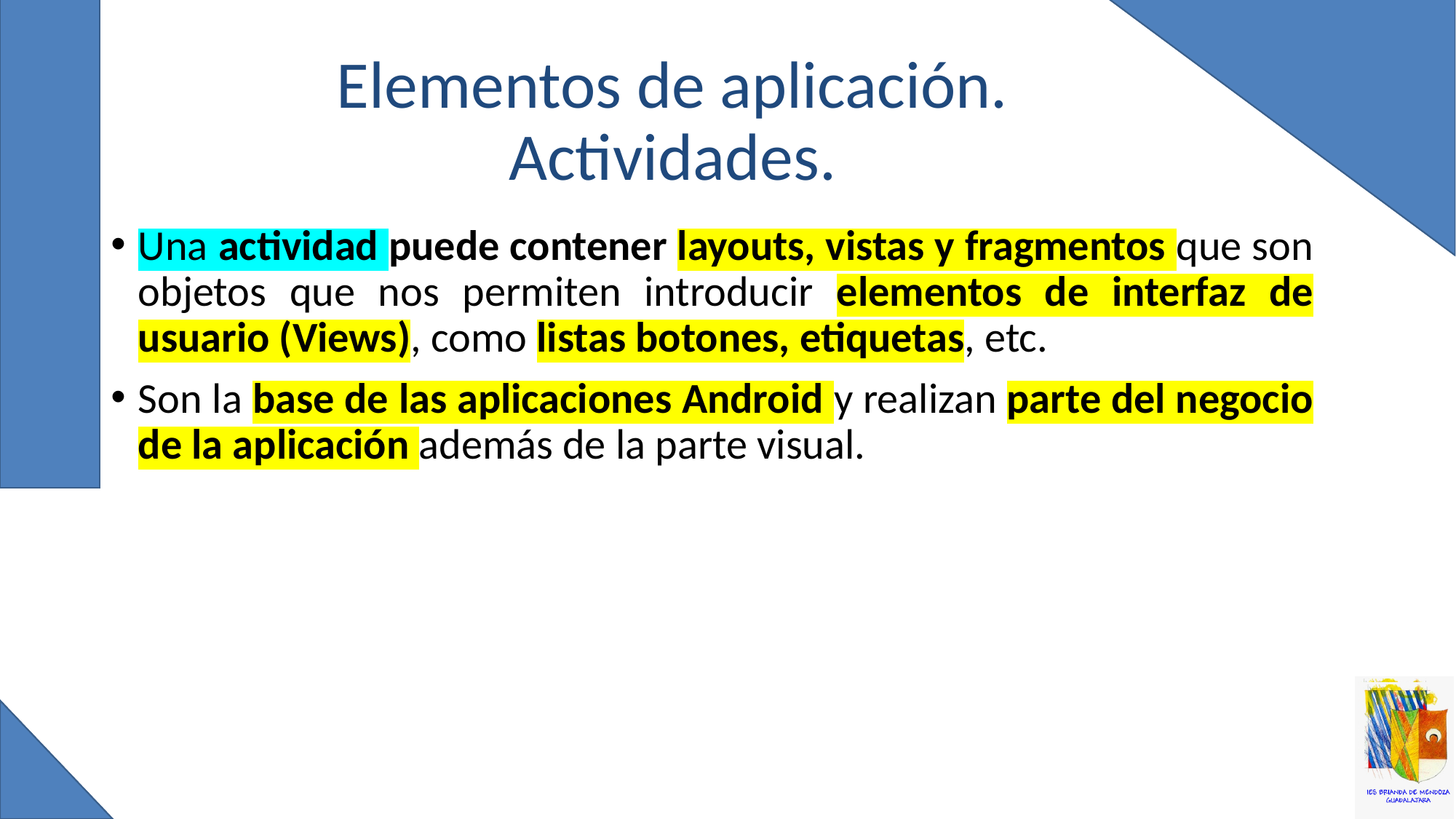

# Elementos de aplicación. Actividades.
Una actividad puede contener layouts, vistas y fragmentos que son objetos que nos permiten introducir elementos de interfaz de usuario (Views), como listas botones, etiquetas, etc.
Son la base de las aplicaciones Android y realizan parte del negocio de la aplicación además de la parte visual.